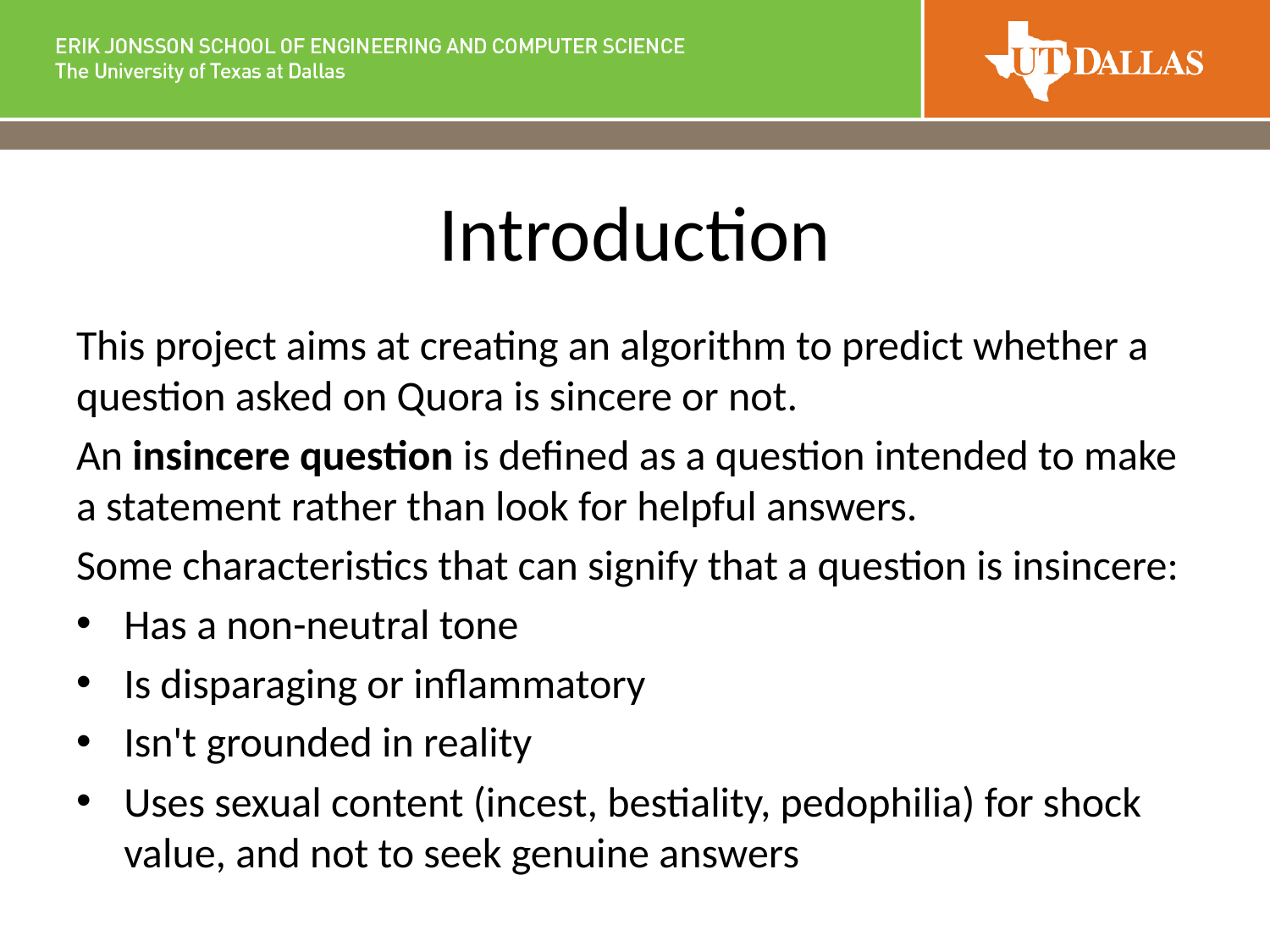

# Introduction
This project aims at creating an algorithm to predict whether a question asked on Quora is sincere or not.
An insincere question is defined as a question intended to make a statement rather than look for helpful answers.
Some characteristics that can signify that a question is insincere:
Has a non-neutral tone
Is disparaging or inflammatory
Isn't grounded in reality
Uses sexual content (incest, bestiality, pedophilia) for shock value, and not to seek genuine answers